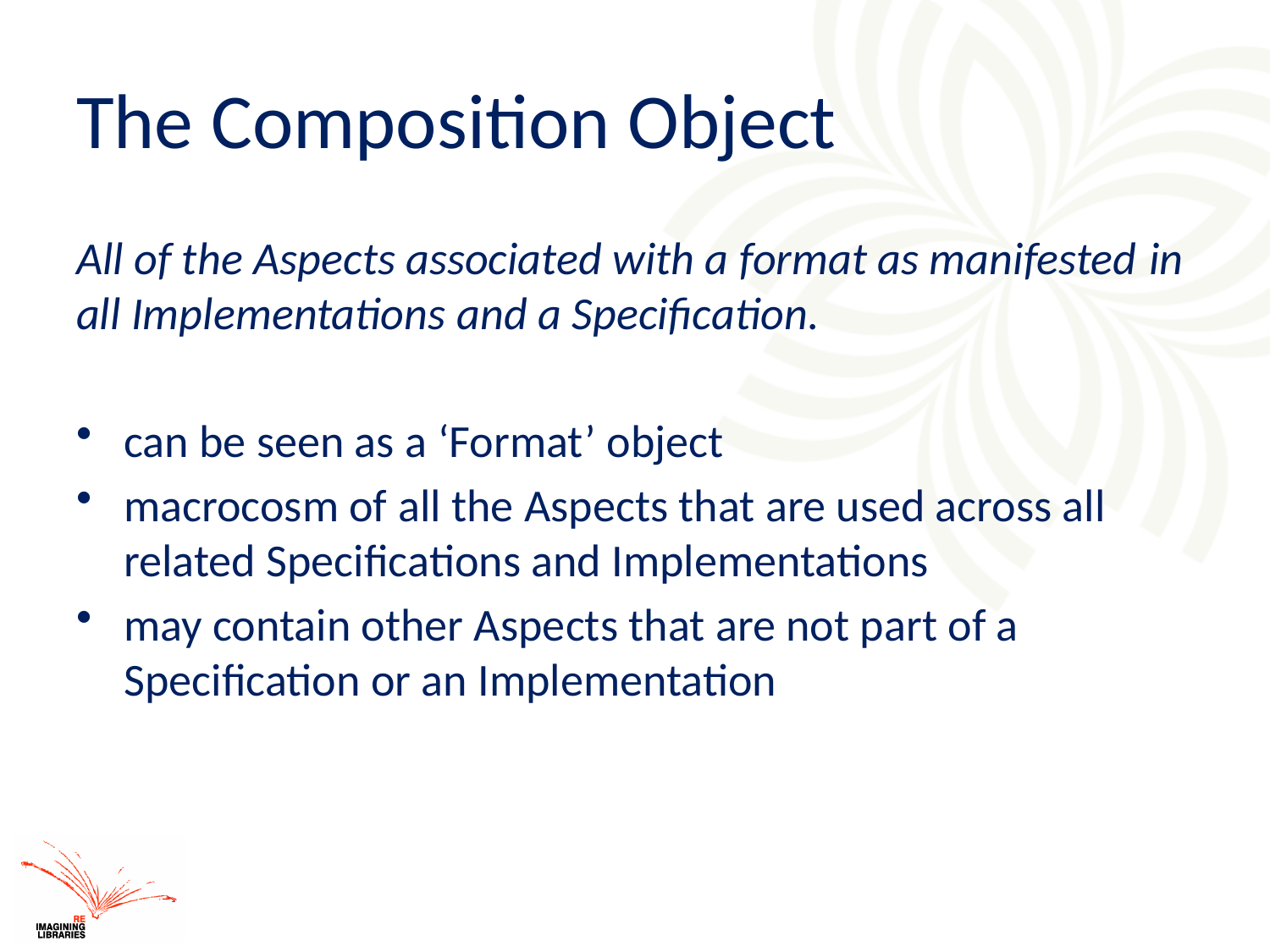

# The Composition Object
All of the Aspects associated with a format as manifested in all Implementations and a Specification.

can be seen as a ‘Format’ object
macrocosm of all the Aspects that are used across all related Specifications and Implementations
may contain other Aspects that are not part of a Specification or an Implementation